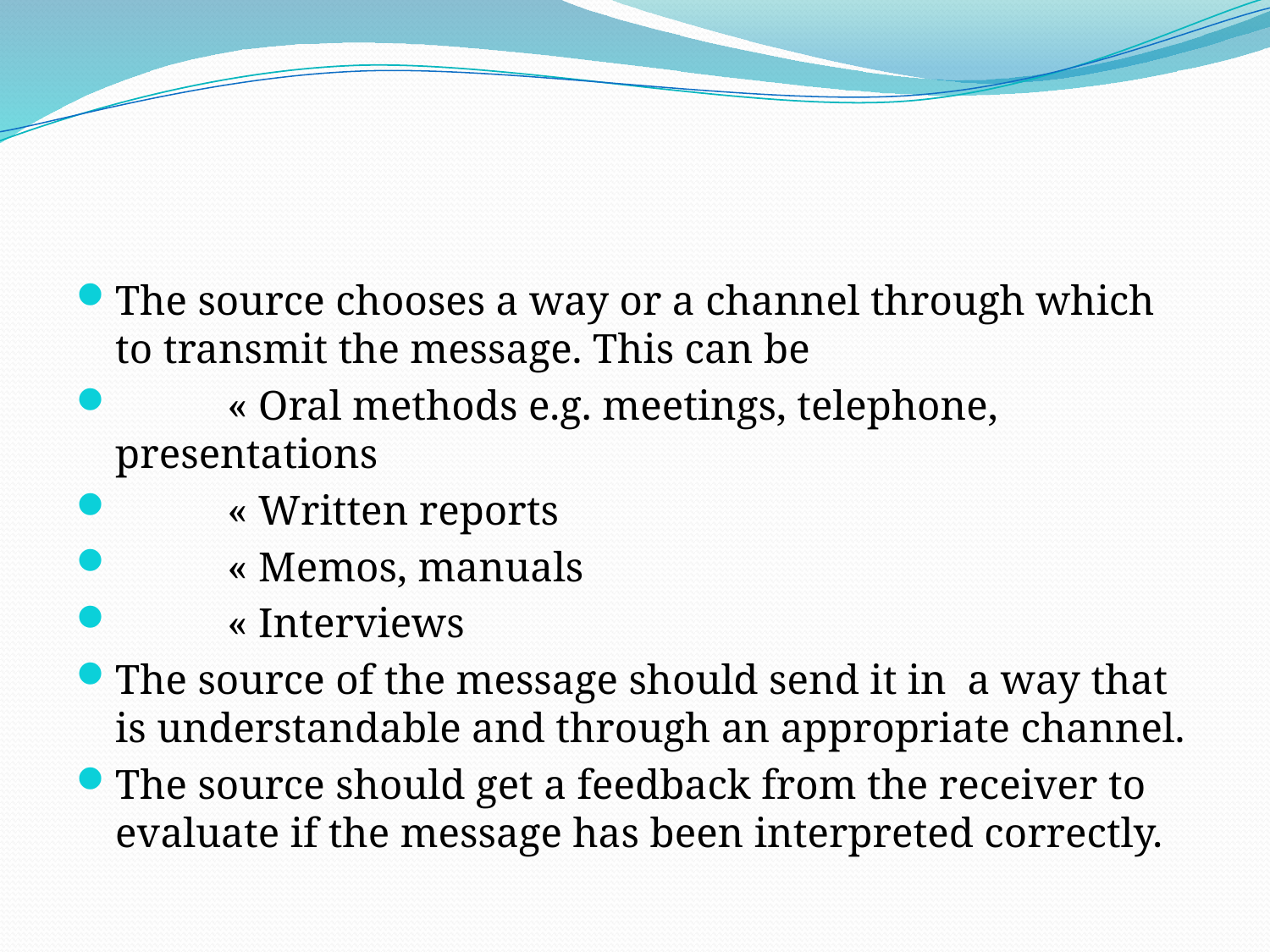

#
The source chooses a way or a channel through which to transmit the message. This can be
	« Oral methods e.g. meetings, telephone, presentations
	« Written reports
	« Memos, manuals
	« Interviews
The source of the message should send it in  a way that is understandable and through an appropriate channel.
The source should get a feedback from the receiver to evaluate if the message has been interpreted correctly.